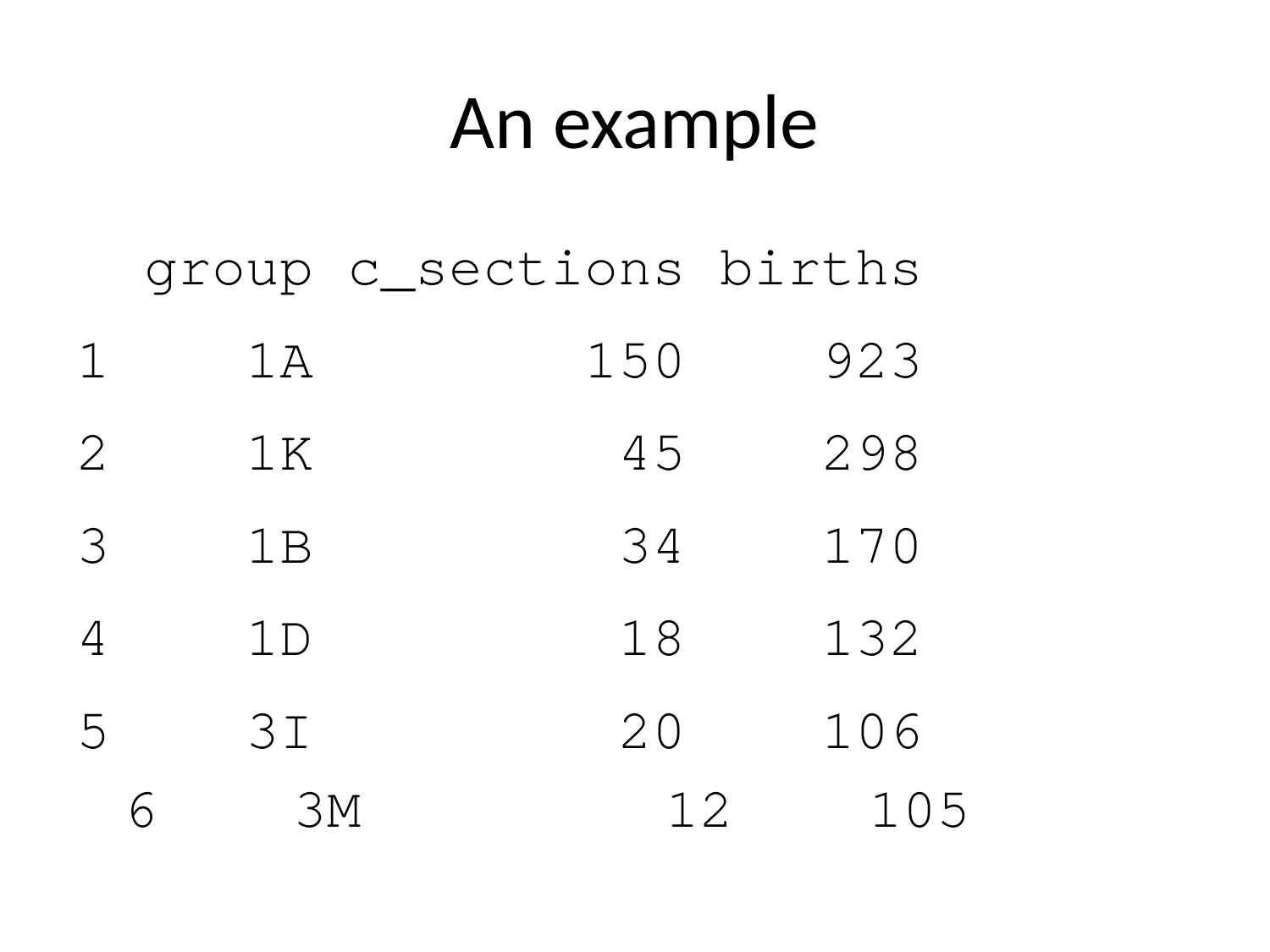

# An example
  group c_sections births
1    1A        150    923
2    1K         45    298
3    1B         34    170
4    1D         18    132
5    3I         20    106
6    3M         12    105